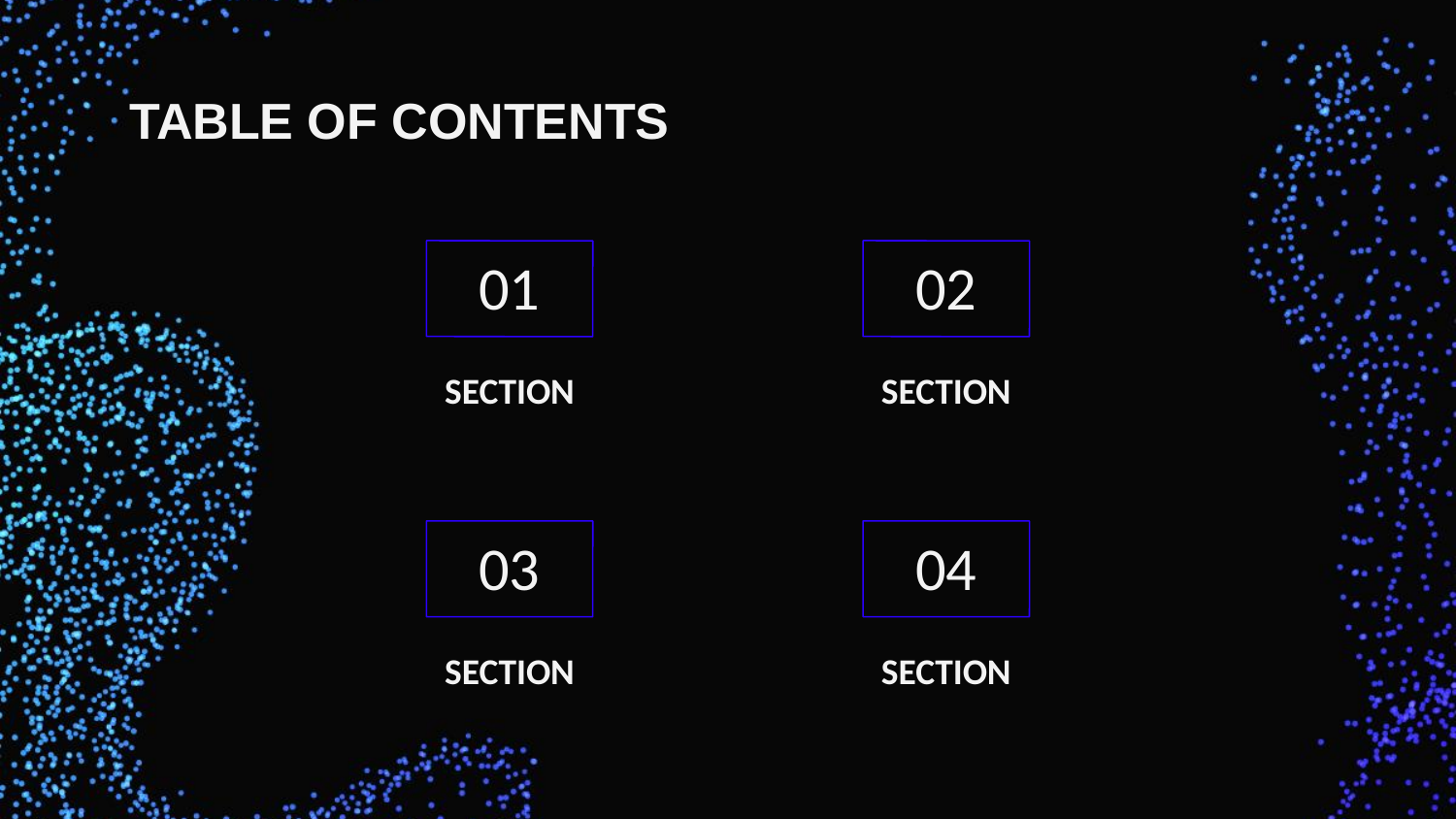

TABLE OF CONTENTS
# 01
02
SECTION
SECTION
03
04
SECTION
SECTION